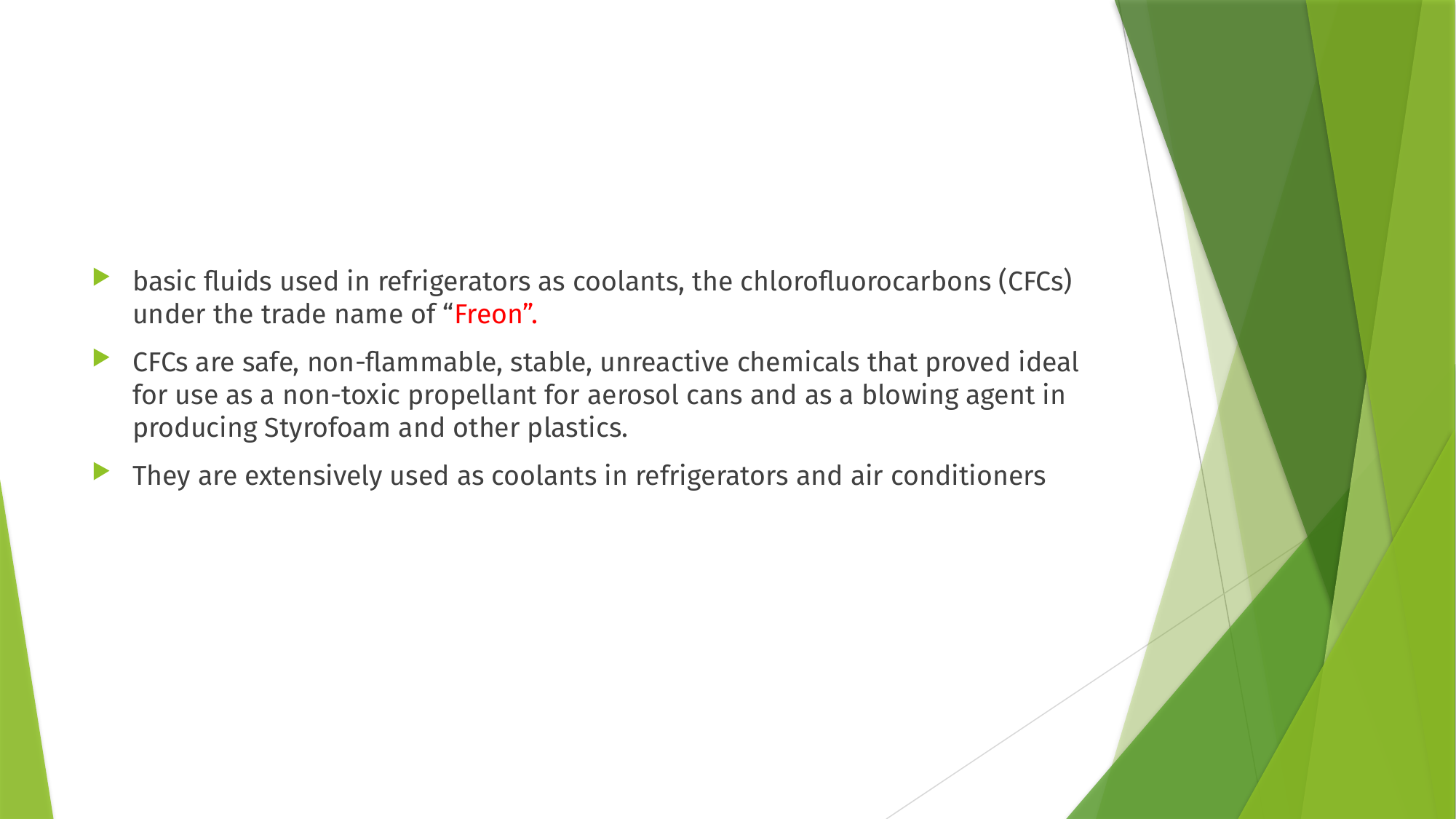

#
basic fluids used in refrigerators as coolants, the chlorofluorocarbons (CFCs) under the trade name of “Freon”.
CFCs are safe, non-flammable, stable, unreactive chemicals that proved ideal for use as a non-toxic propellant for aerosol cans and as a blowing agent in producing Styrofoam and other plastics.
They are extensively used as coolants in refrigerators and air conditioners